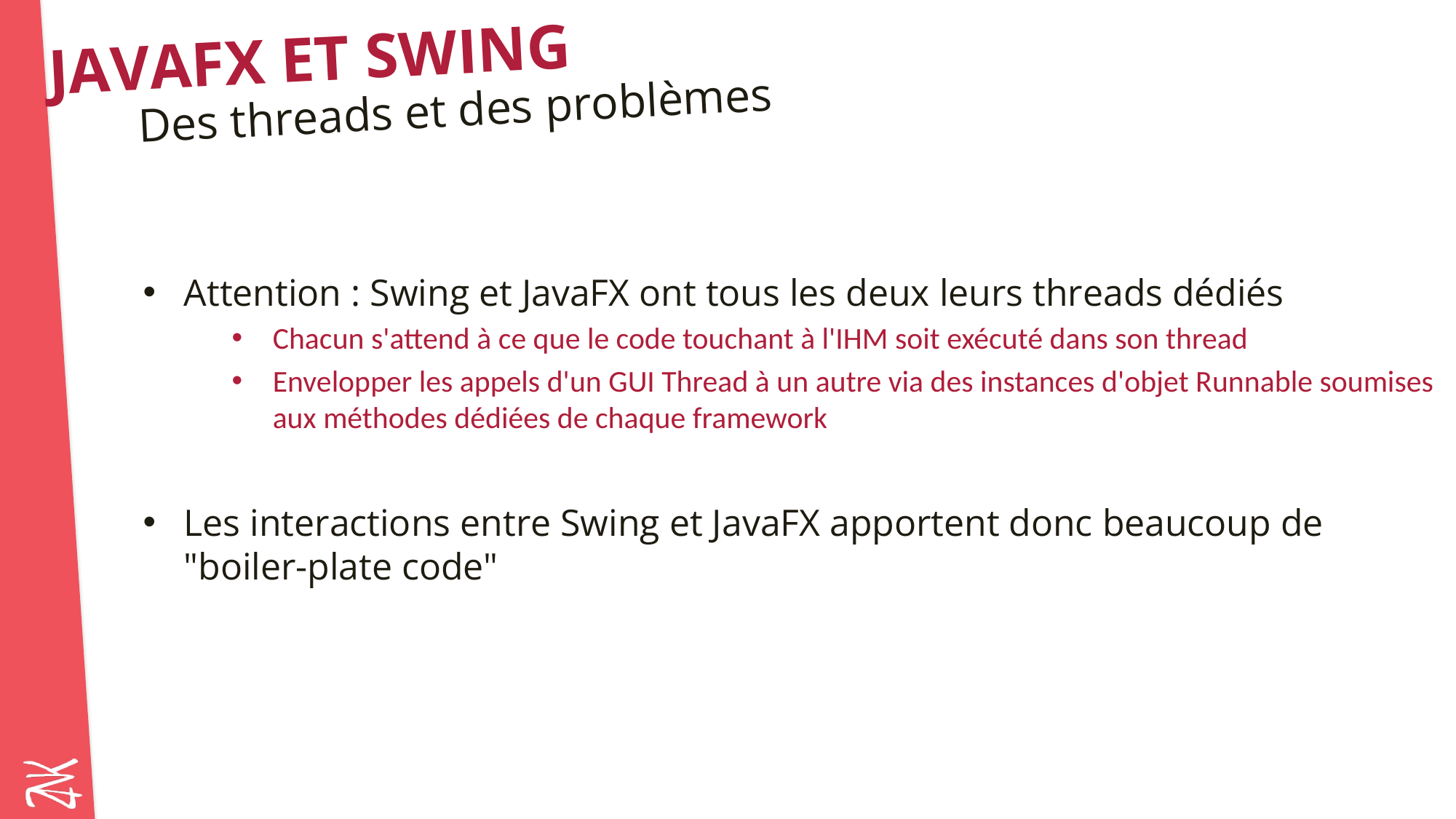

# JavaFX et Swing
Des threads et des problèmes
Attention : Swing et JavaFX ont tous les deux leurs threads dédiés
Chacun s'attend à ce que le code touchant à l'IHM soit exécuté dans son thread
Envelopper les appels d'un GUI Thread à un autre via des instances d'objet Runnable soumises aux méthodes dédiées de chaque framework

Les interactions entre Swing et JavaFX apportent donc beaucoup de "boiler-plate code"